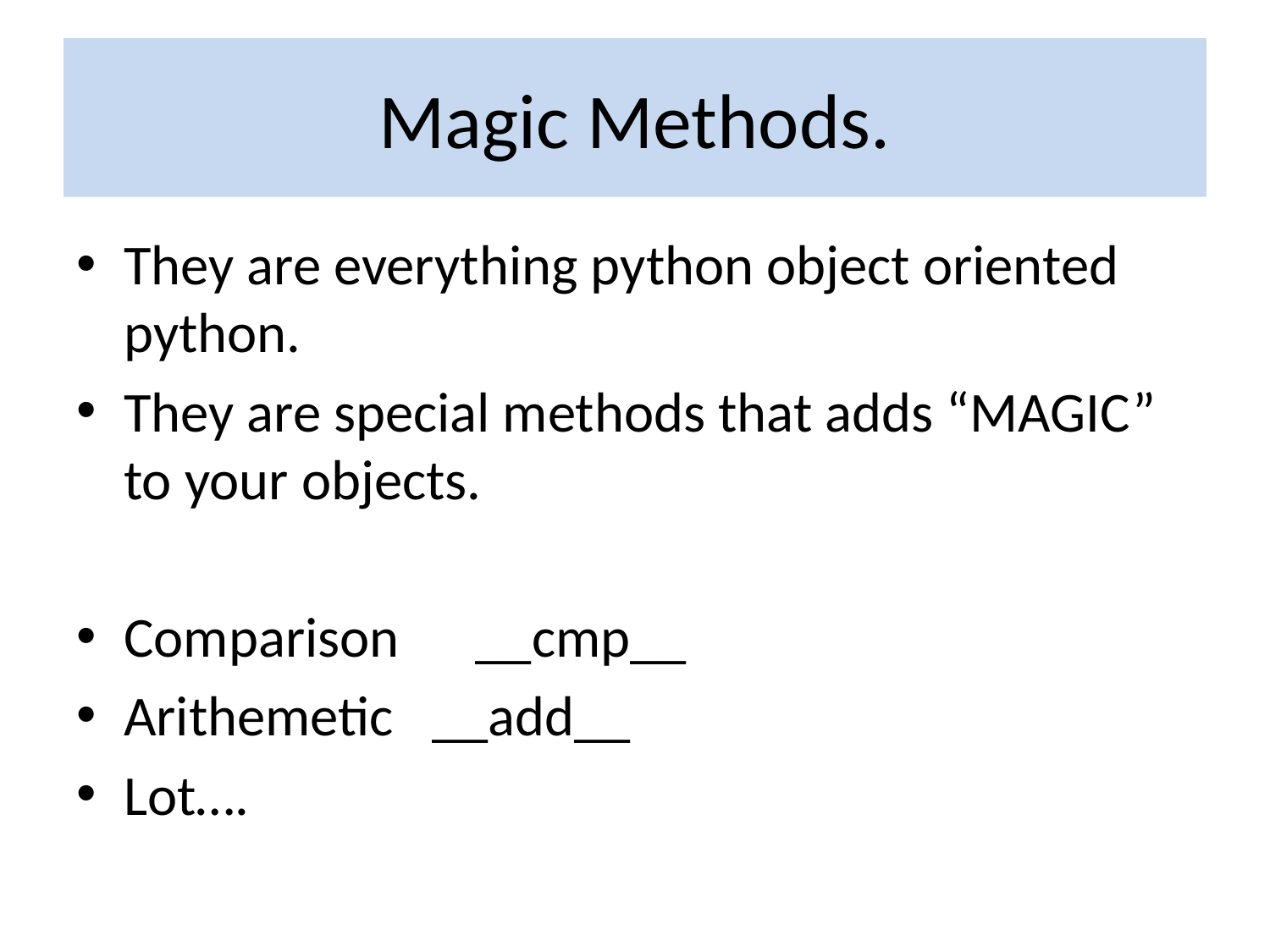

# Magic Methods.
They are everything python object oriented python.
They are special methods that adds “MAGIC” to your objects.

Comparison      __cmp__
Arithemetic   __add__
Lot….